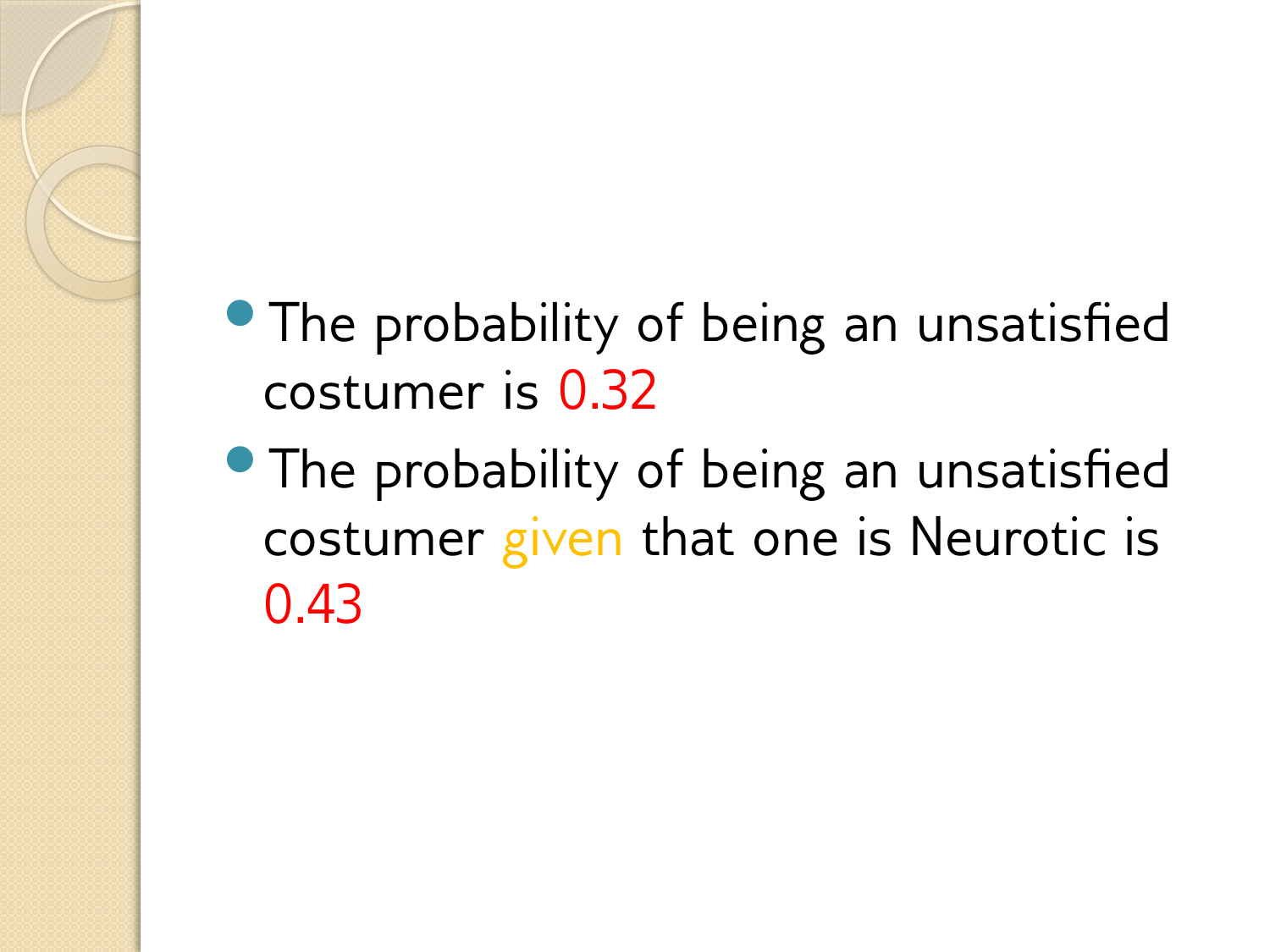

#

The probability of being an unsatisfied costumer is 0.32
The probability of being an unsatisfied costumer given that one is Neurotic is 0.43